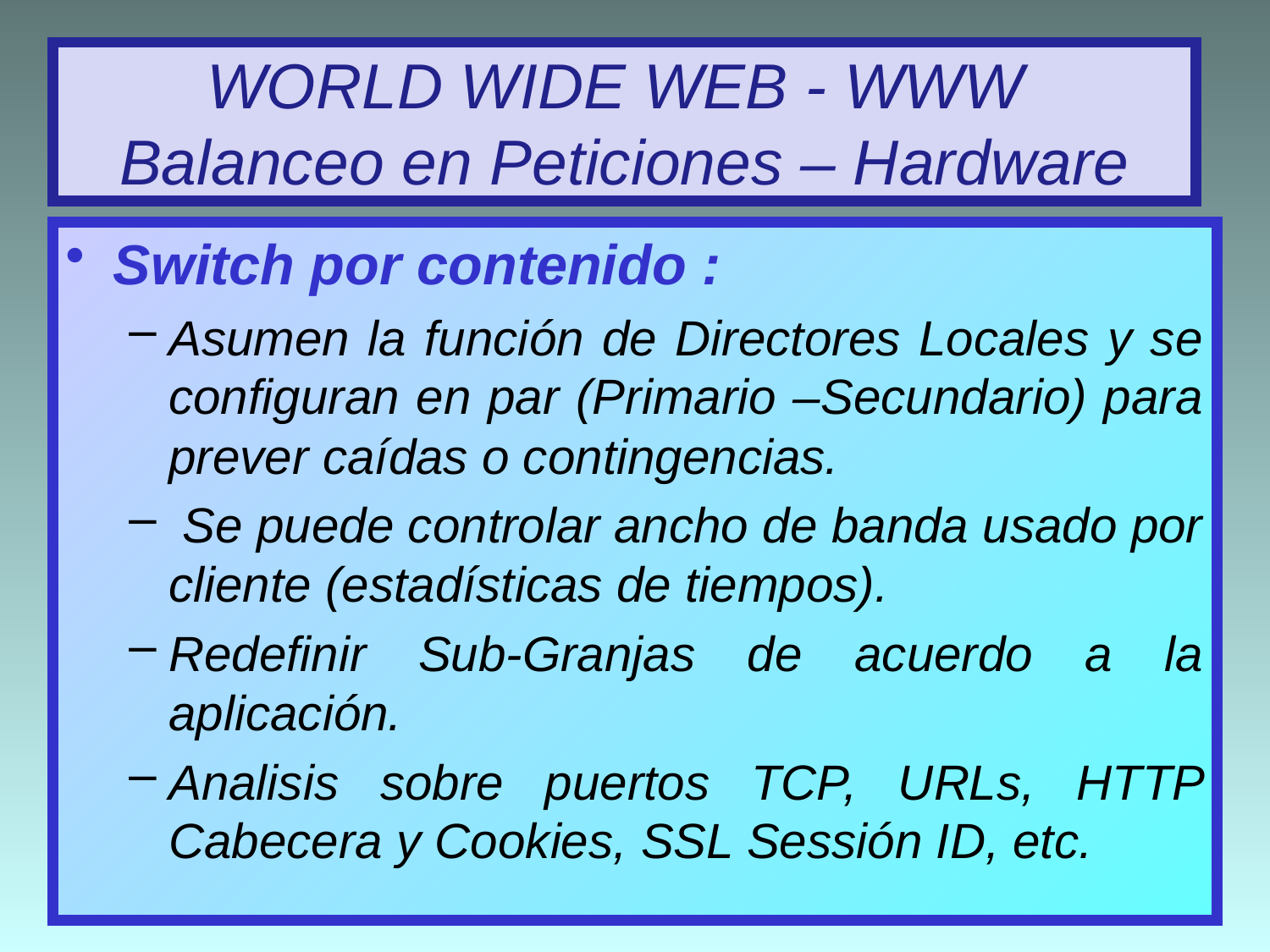

# WORLD WIDE WEB - WWW Balanceo en Peticiones – Hardware
Switch por contenido :
Asumen la función de Directores Locales y se configuran en par (Primario –Secundario) para prever caídas o contingencias.
 Se puede controlar ancho de banda usado por cliente (estadísticas de tiempos).
Redefinir Sub-Granjas de acuerdo a la aplicación.
Analisis sobre puertos TCP, URLs, HTTP Cabecera y Cookies, SSL Sessión ID, etc.
26/03/2023
19